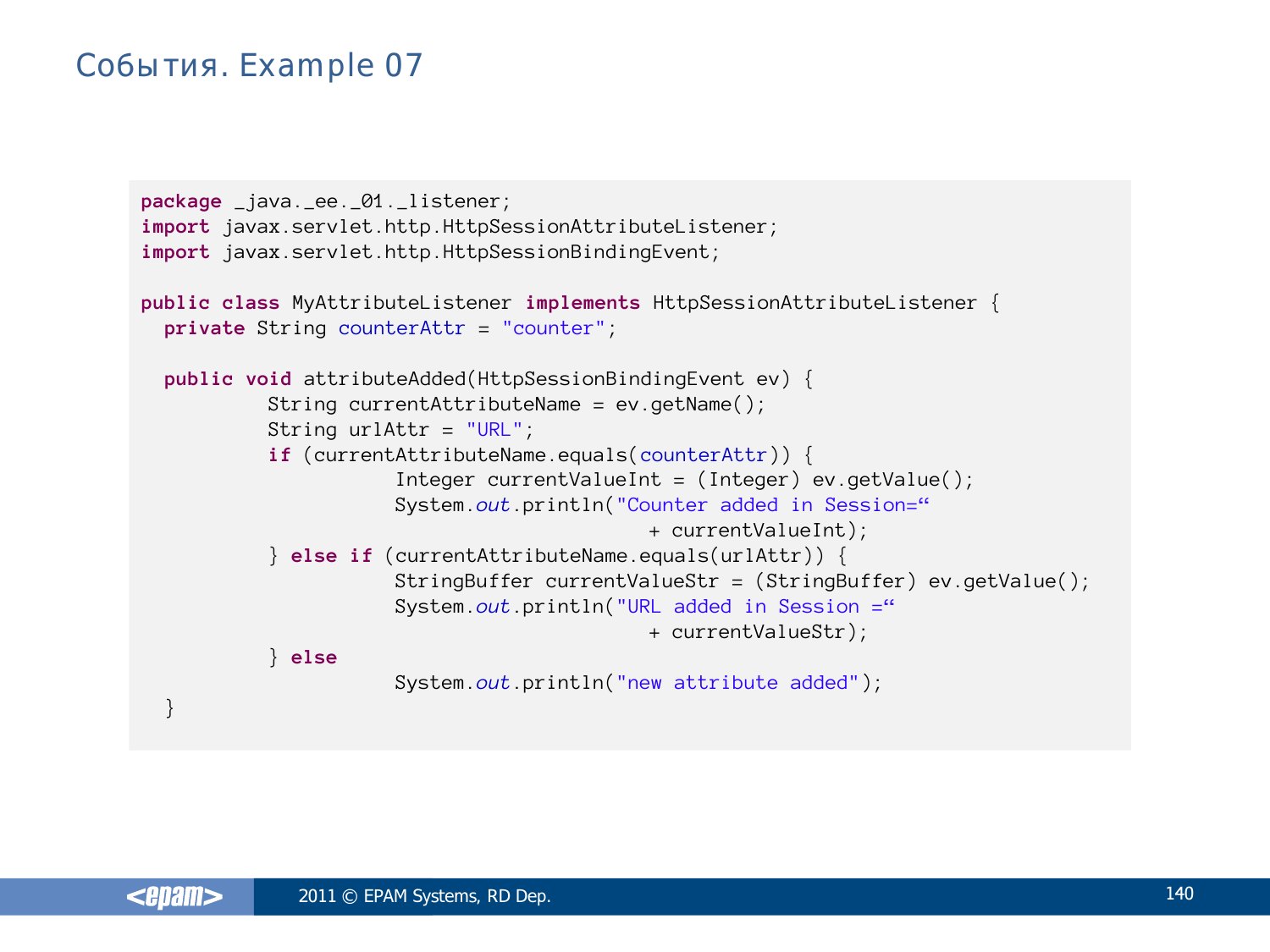

# События. Example 07
package _java._ee._01._listener;
import javax.servlet.http.HttpSessionAttributeListener;
import javax.servlet.http.HttpSessionBindingEvent;

public class MyAttributeListener implements HttpSessionAttributeListener {
  private String counterAttr = "counter";

  public void attributeAdded(HttpSessionBindingEvent ev) {
	String currentAttributeName = ev.getName();
	String urlAttr = "URL";
	if (currentAttributeName.equals(counterAttr)) {
		Integer currentValueInt = (Integer) ev.getValue();
		System.out.println("Counter added in Session=“
				+ currentValueInt);
	} else if (currentAttributeName.equals(urlAttr)) {
		StringBuffer currentValueStr = (StringBuffer) ev.getValue();
		System.out.println("URL added in Session =“
				+ currentValueStr);
	} else
		System.out.println("new attribute added");
  }

140
2011 © EPAM Systems, RD Dep.